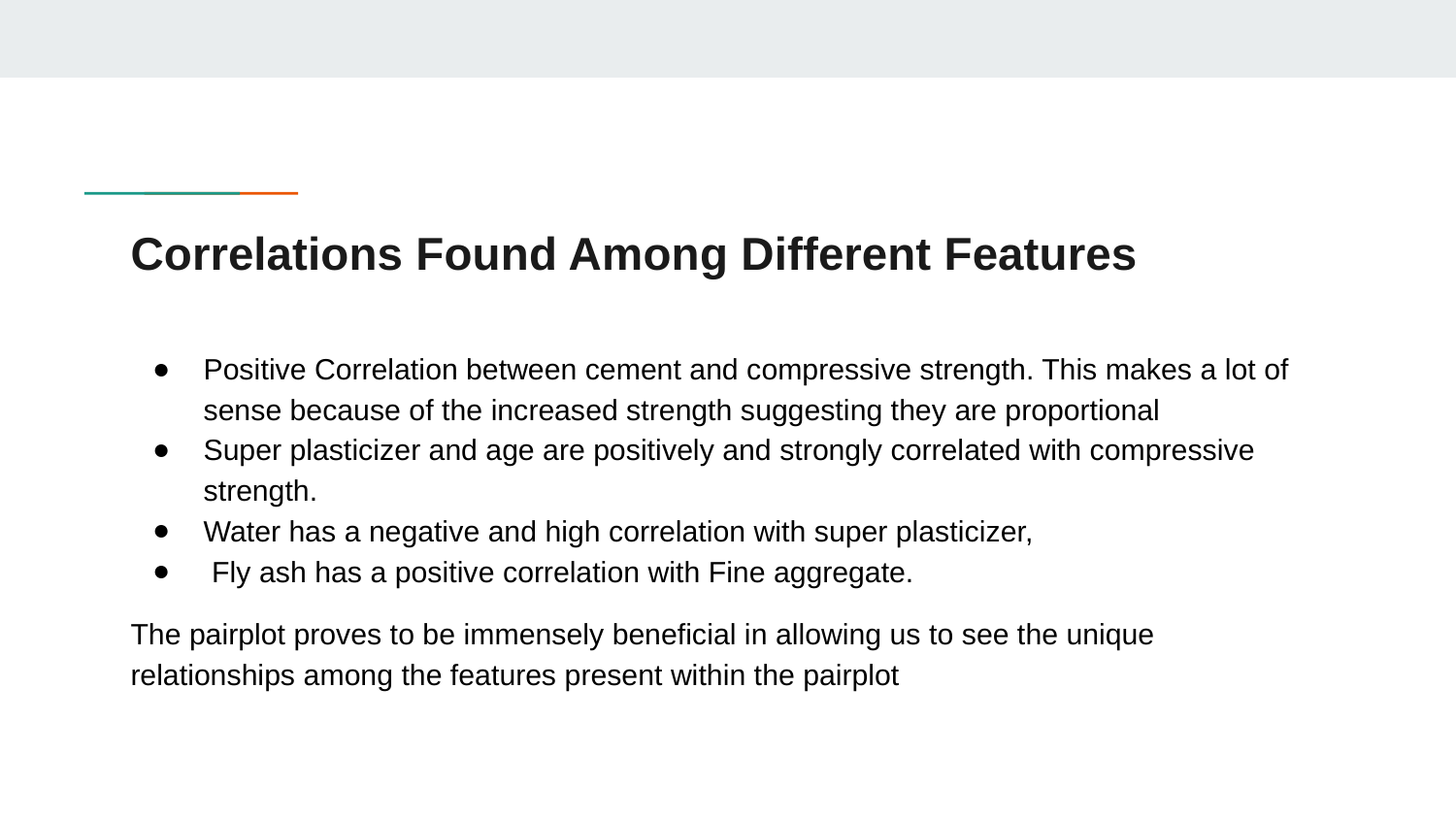

# Correlations Found Among Different Features
Positive Correlation between cement and compressive strength. This makes a lot of sense because of the increased strength suggesting they are proportional
Super plasticizer and age are positively and strongly correlated with compressive strength.
Water has a negative and high correlation with super plasticizer,
 Fly ash has a positive correlation with Fine aggregate.
The pairplot proves to be immensely beneficial in allowing us to see the unique relationships among the features present within the pairplot